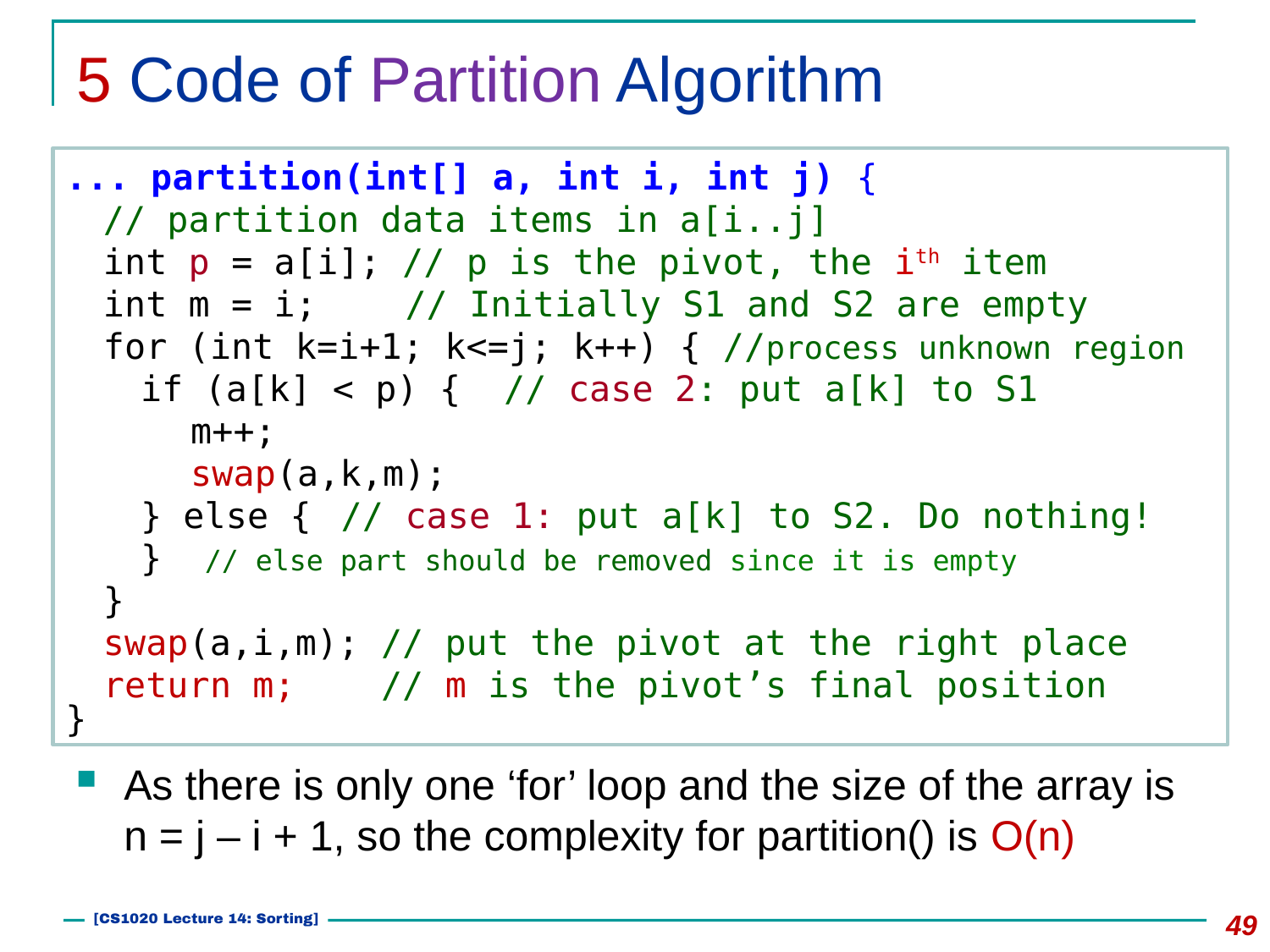

# 5 Code of Partition Algorithm
... partition(int[] a, int i, int j) {
	// partition data items in a[i..j]
	int p = a[i]; // p is the pivot, the ith item
	int m = i;	    // Initially S1 and S2 are empty
	for (int k=i+1; k<=j; k++) { //process unknown region
		if (a[k] < p) {  // case 2: put a[k] to S1
			m++;
			swap(a,k,m);
		} else {	 // case 1: put a[k] to S2. Do nothing!
		}  // else part should be removed since it is empty
	}
	swap(a,i,m); // put the pivot at the right place
	return m;    // m is the pivot’s final position
}
As there is only one ‘for’ loop and the size of the array is n = j – i + 1, so the complexity for partition() is O(n)
49
[CS1020 Lecture 14: Sorting]